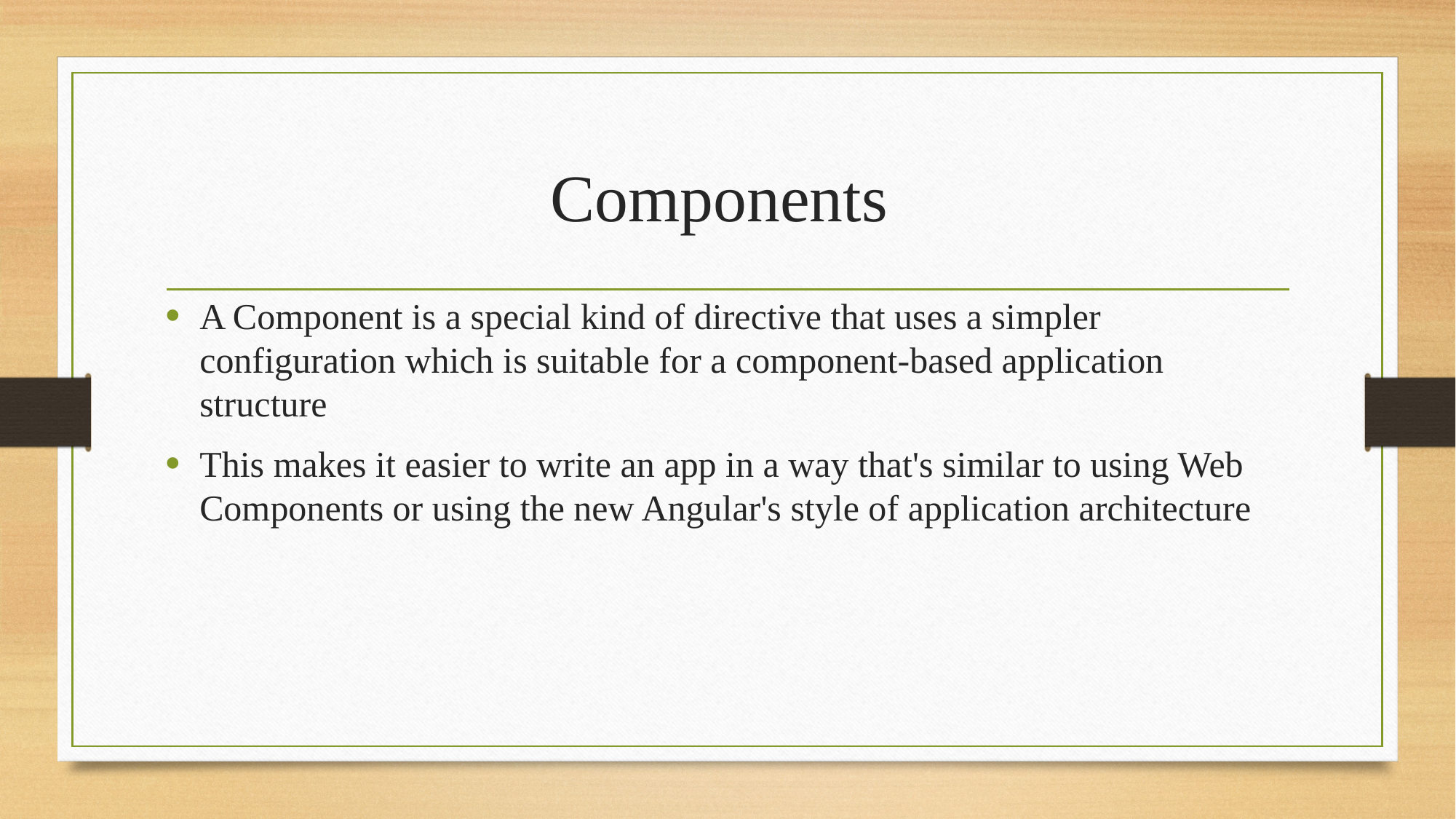

# Components
A Component is a special kind of directive that uses a simpler configuration which is suitable for a component-based application structure
This makes it easier to write an app in a way that's similar to using Web Components or using the new Angular's style of application architecture